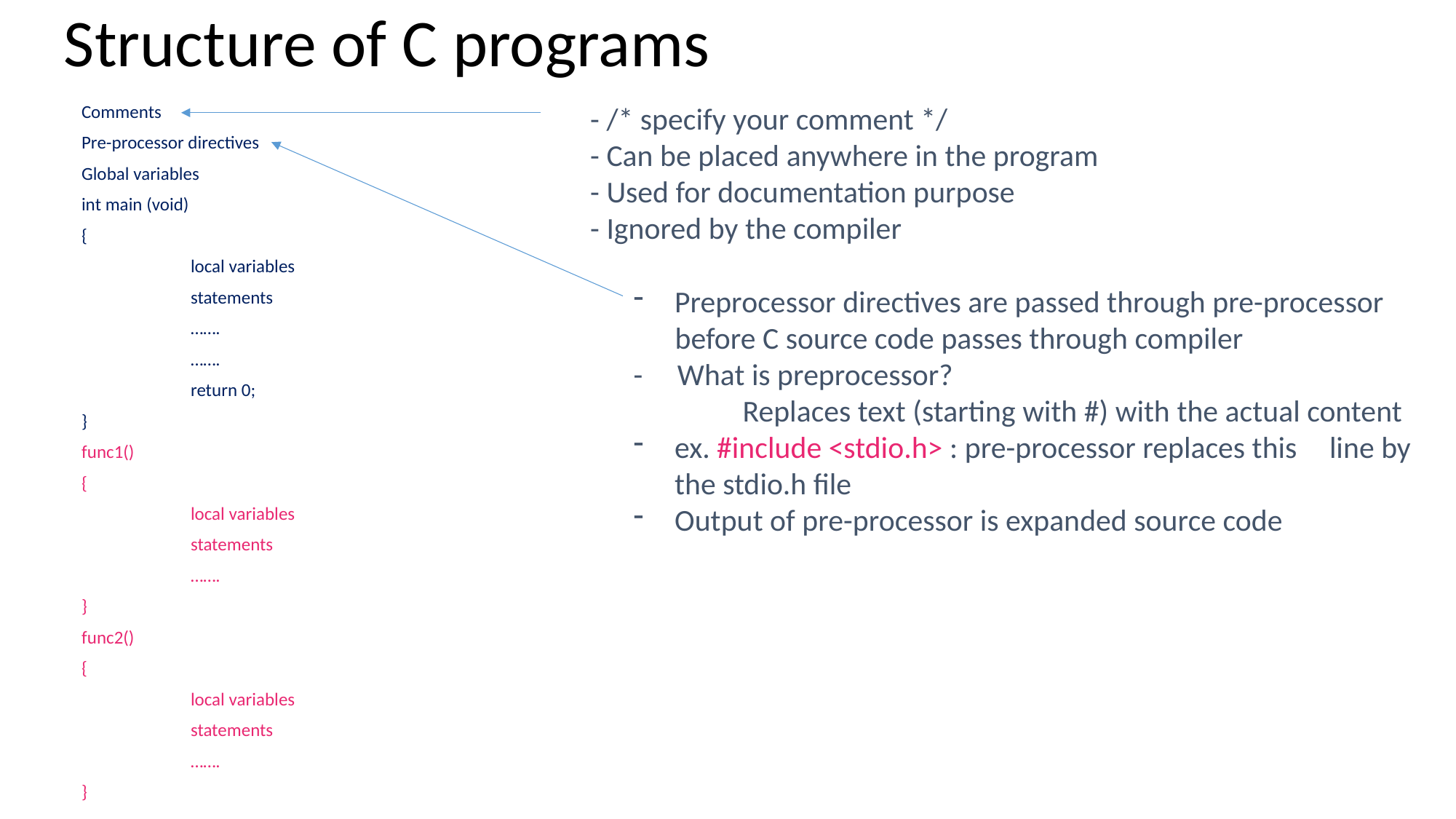

# Structure of C programs
Comments
Pre-processor directives
Global variables
int main (void)
{
	local variables
	statements
	…….
	…….
	return 0;
}
func1()
{
	local variables
	statements
	…….
}
func2()
{
	local variables
	statements
	…….
}

- /* specify your comment */
- Can be placed anywhere in the program
- Used for documentation purpose
- Ignored by the compiler
Preprocessor directives are passed through pre-processor
      before C source code passes through compiler
-     What is preprocessor?
	Replaces text (starting with #) with the actual content
ex. #include <stdio.h> : pre-processor replaces this 	line by the stdio.h file
Output of pre-processor is expanded source code